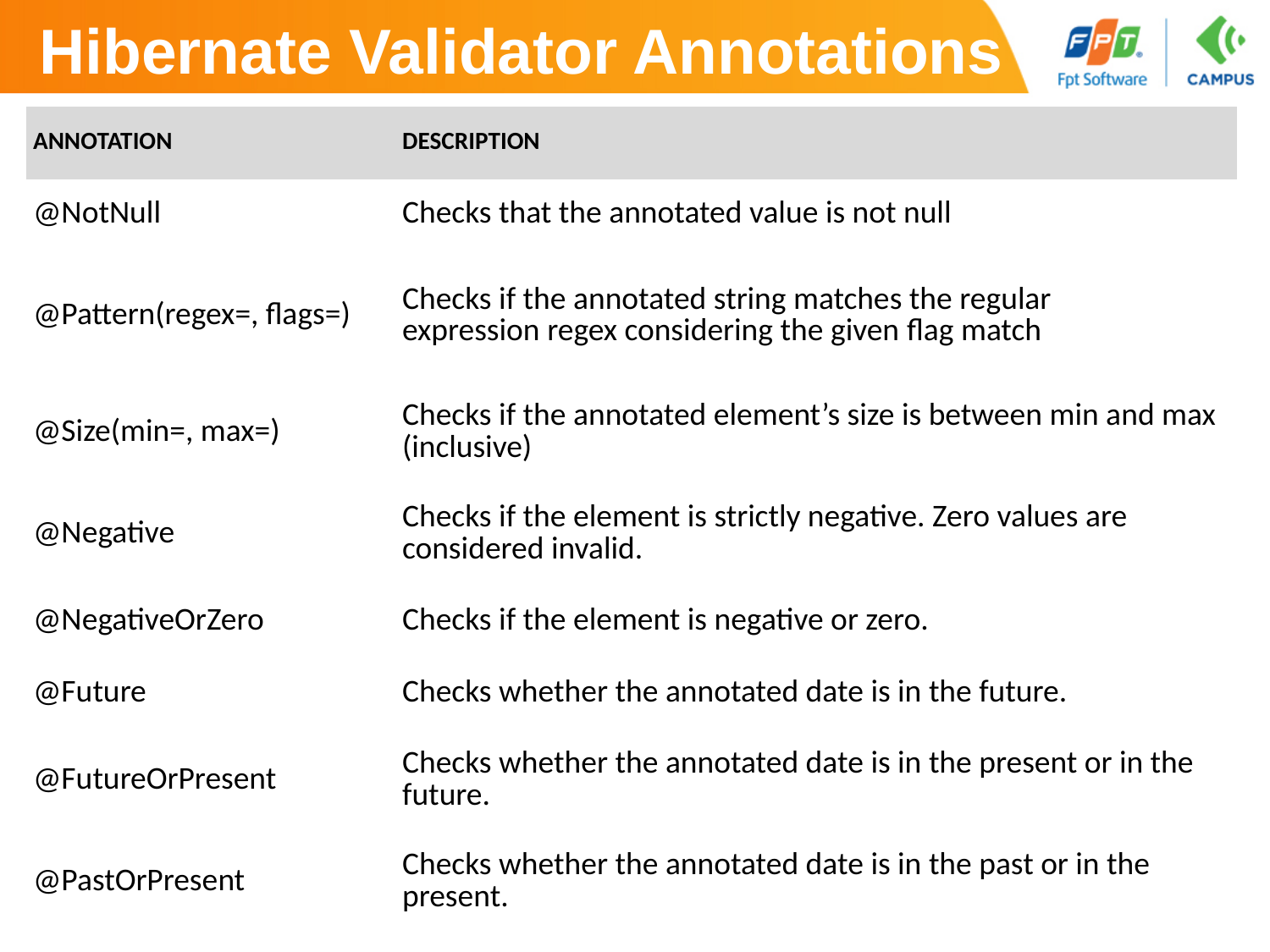

# Hibernate Validator Annotations
| ANNOTATION | DESCRIPTION |
| --- | --- |
| @NotNull | Checks that the annotated value is not null |
| @Pattern(regex=, flags=) | Checks if the annotated string matches the regular expression regex considering the given flag match |
| @Size(min=, max=) | Checks if the annotated element’s size is between min and max (inclusive) |
| @Negative | Checks if the element is strictly negative. Zero values are considered invalid. |
| @NegativeOrZero | Checks if the element is negative or zero. |
| @Future | Checks whether the annotated date is in the future. |
| @FutureOrPresent | Checks whether the annotated date is in the present or in the future. |
| @PastOrPresent | Checks whether the annotated date is in the past or in the present. |
43e-BM/HR/HDCV/FSOFT V1.2 - ©FPT SOFTWARE - Fresher Academy - Internal Use
9